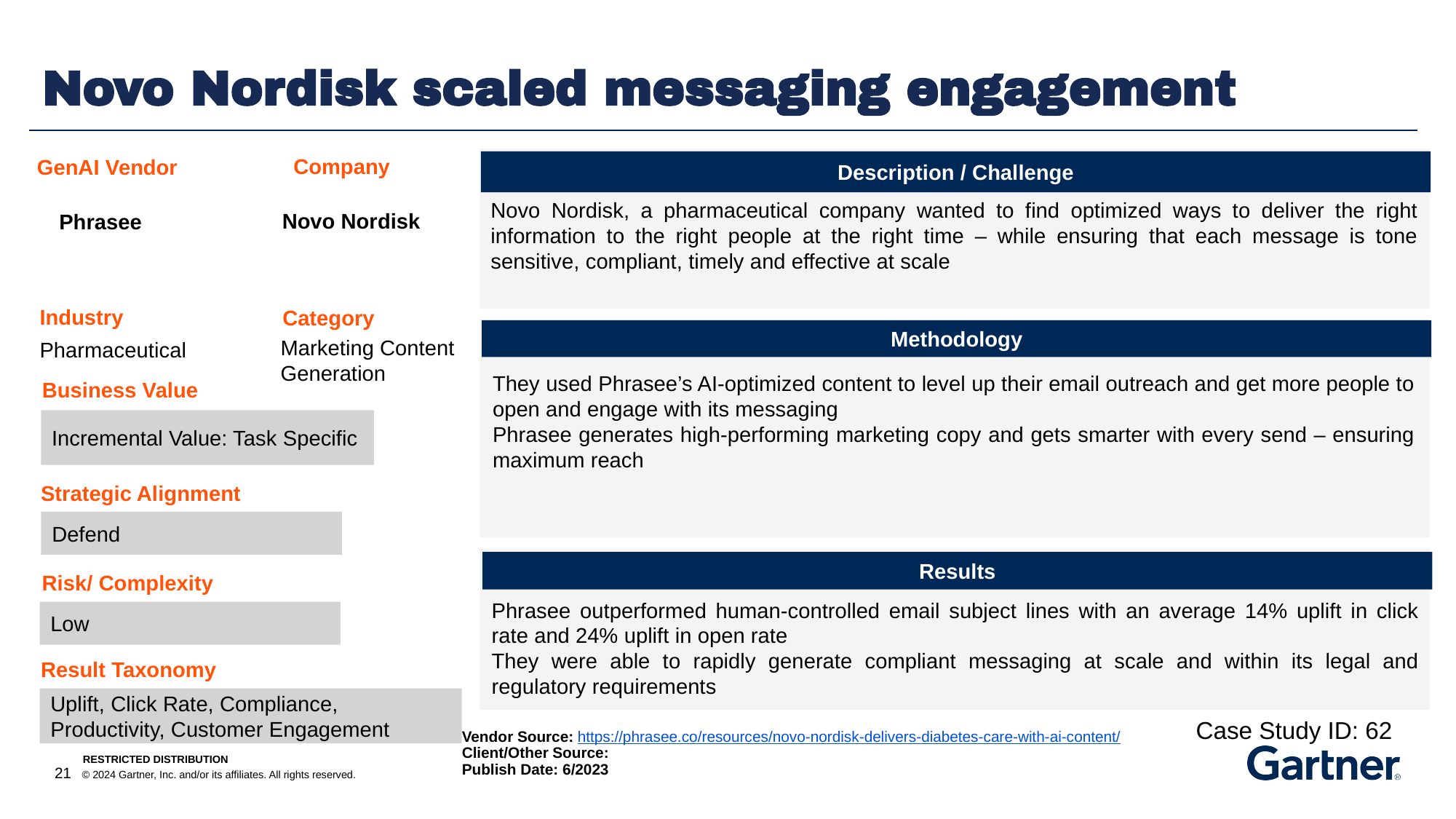

Novo Nordisk scaled messaging engagement
Company
GenAI Vendor

Description / Challenge
Novo Nordisk, a pharmaceutical company wanted to find optimized ways to deliver the right information to the right people at the right time – while ensuring that each message is tone sensitive, compliant, timely and effective at scale
Novo Nordisk
Phrasee
Industry
Category

Methodology
Marketing Content Generation
Pharmaceutical
They used Phrasee’s AI-optimized content to level up their email outreach and get more people to open and engage with its messaging
Phrasee generates high-performing marketing copy and gets smarter with every send – ensuring maximum reach
Business Value
Incremental Value: Task Specific
Strategic Alignment
Defend

Results
Risk/ Complexity
Phrasee outperformed human-controlled email subject lines with an average 14% uplift in click rate and 24% uplift in open rate
They were able to rapidly generate compliant messaging at scale and within its legal and regulatory requirements
Low
Result Taxonomy
Uplift, Click Rate, Compliance, Productivity, Customer Engagement
Case Study ID: 62
Vendor Source: https://phrasee.co/resources/novo-nordisk-delivers-diabetes-care-with-ai-content/
Client/Other Source:
Publish Date: 6/2023